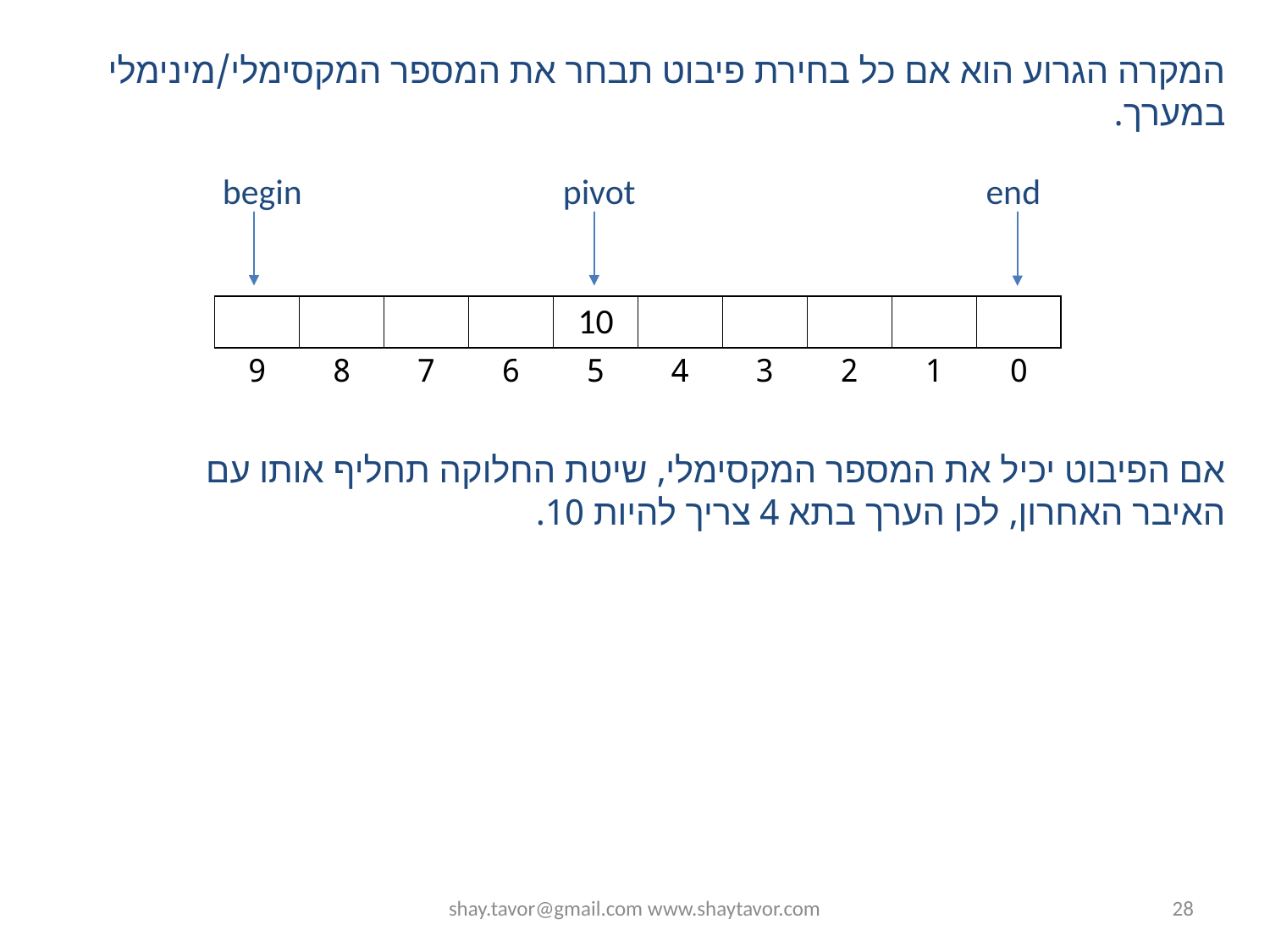

המקרה הגרוע הוא אם כל בחירת פיבוט תבחר את המספר המקסימלי/מינימלי במערך.
begin
pivot
end
10
|  |  |  |  |  |  |  |  |  |  |
| --- | --- | --- | --- | --- | --- | --- | --- | --- | --- |
| 9 | 8 | 7 | 6 | 5 | 4 | 3 | 2 | 1 | 0 |
אם הפיבוט יכיל את המספר המקסימלי, שיטת החלוקה תחליף אותו עם האיבר האחרון, לכן הערך בתא 4 צריך להיות 10.
shay.tavor@gmail.com www.shaytavor.com
28